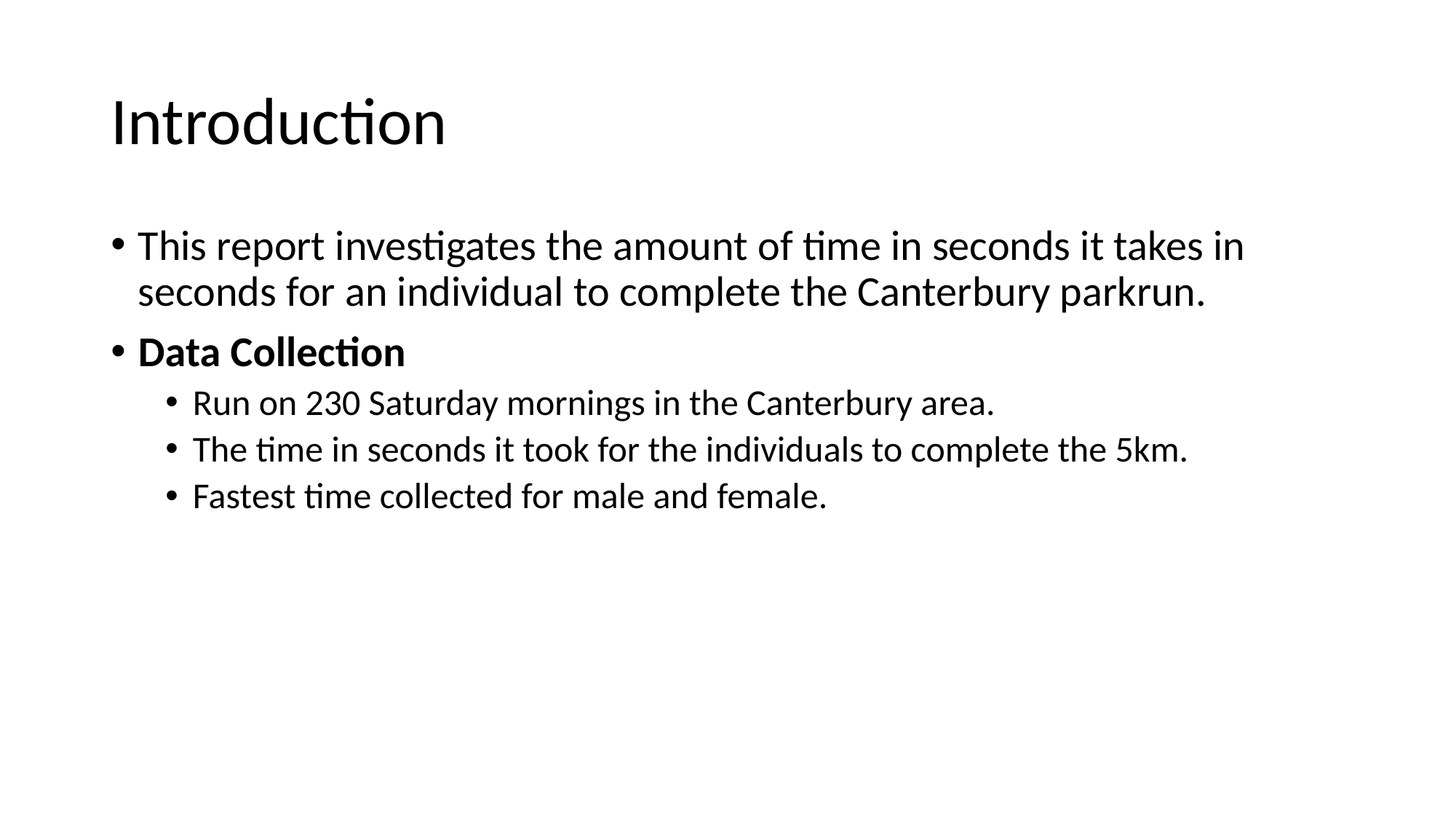

# Introduction
This report investigates the amount of time in seconds it takes in seconds for an individual to complete the Canterbury parkrun.
Data Collection
Run on 230 Saturday mornings in the Canterbury area.
The time in seconds it took for the individuals to complete the 5km.
Fastest time collected for male and female.